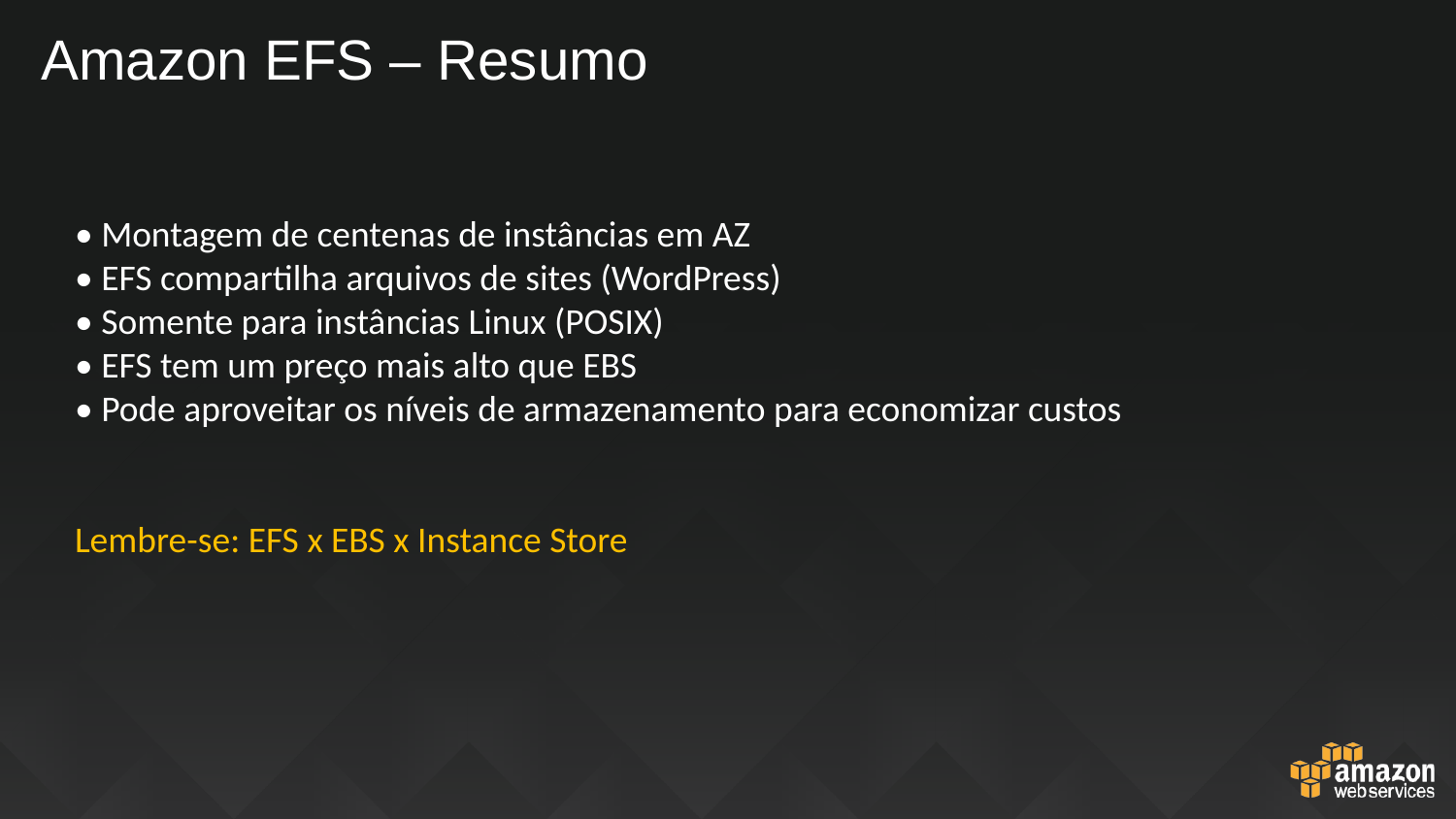

# Amazon EFS – Resumo
• Montagem de centenas de instâncias em AZ
• EFS compartilha arquivos de sites (WordPress)
• Somente para instâncias Linux (POSIX)
• EFS tem um preço mais alto que EBS
• Pode aproveitar os níveis de armazenamento para economizar custos

Lembre-se: EFS x EBS x Instance Store